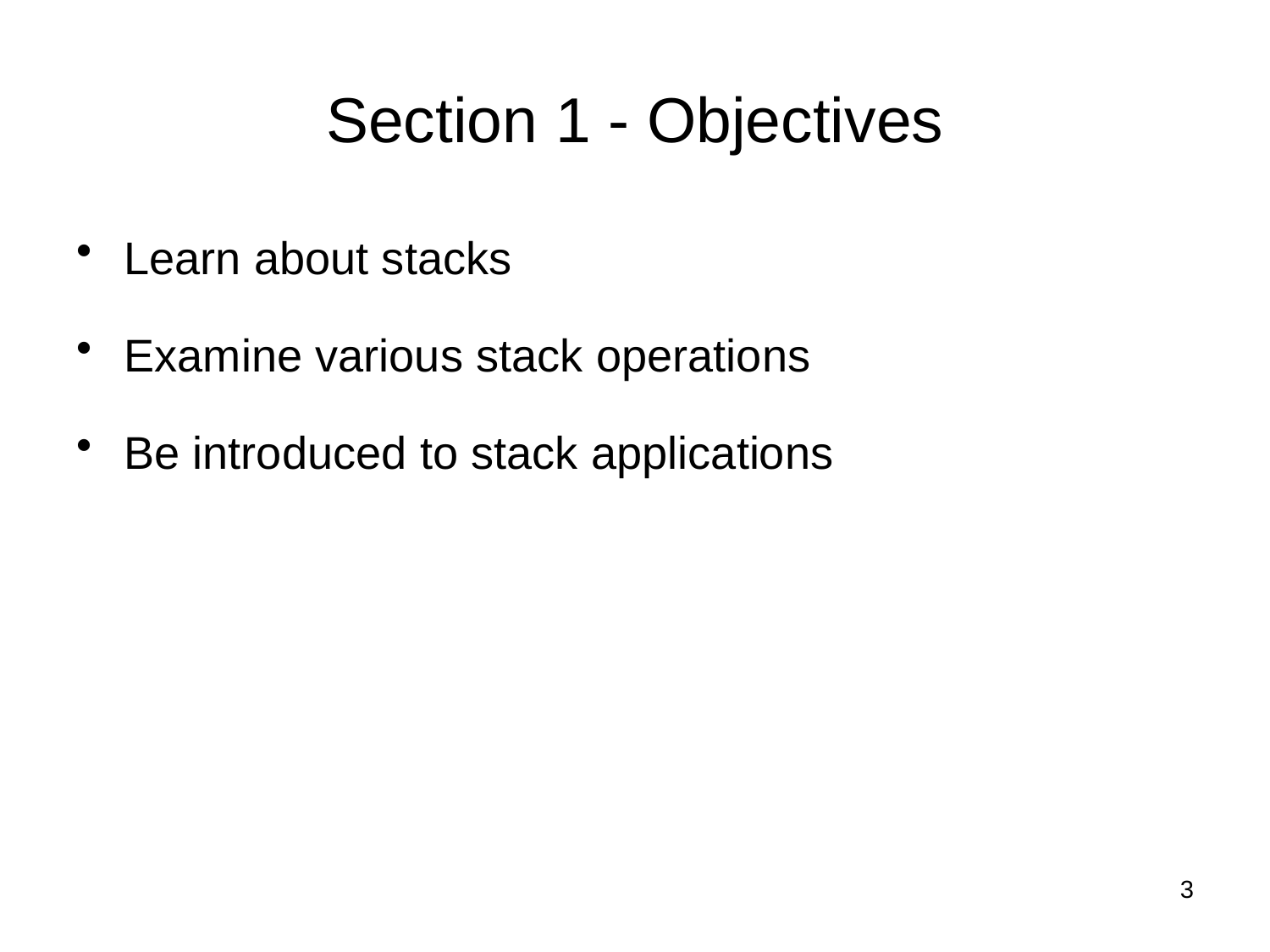

# Section 1 - Objectives
Learn about stacks
Examine various stack operations
Be introduced to stack applications
3